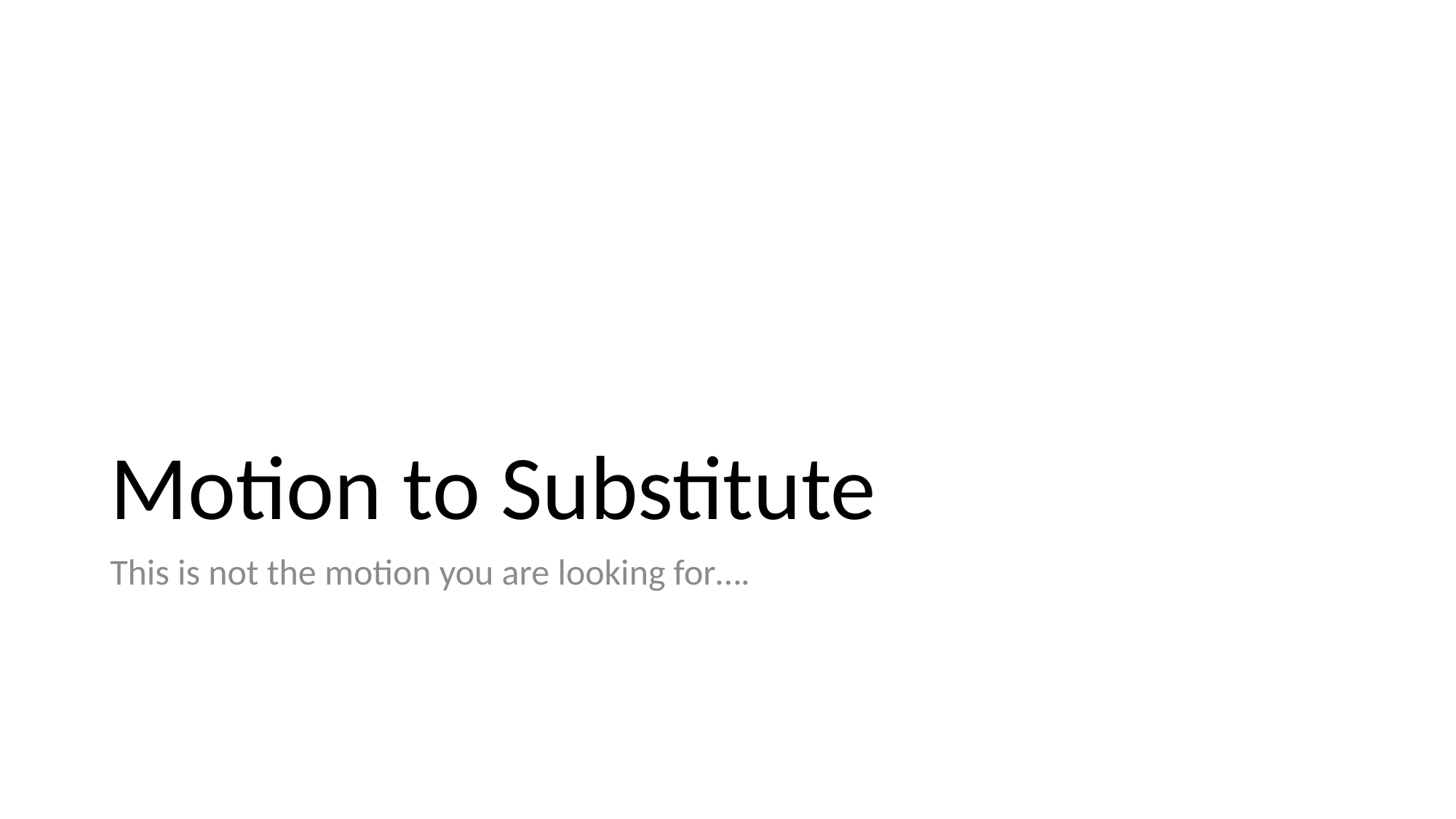

# Motion to Substitute
This is not the motion you are looking for….